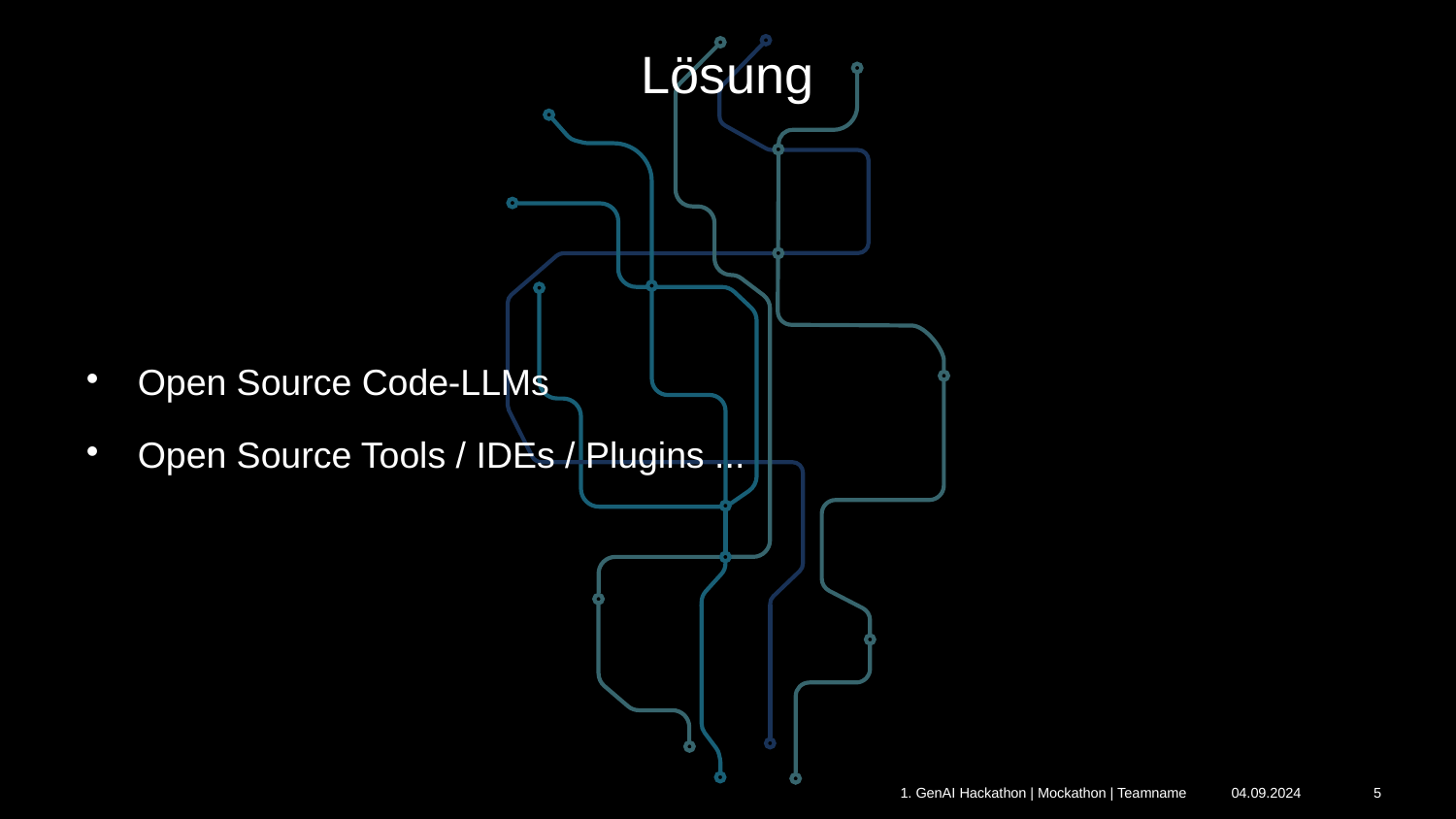

# Lösung

Open Source Code-LLMs
Open Source Tools / IDEs / Plugins ...
1. GenAI Hackathon | Mockathon | Teamname
04.09.2024
5